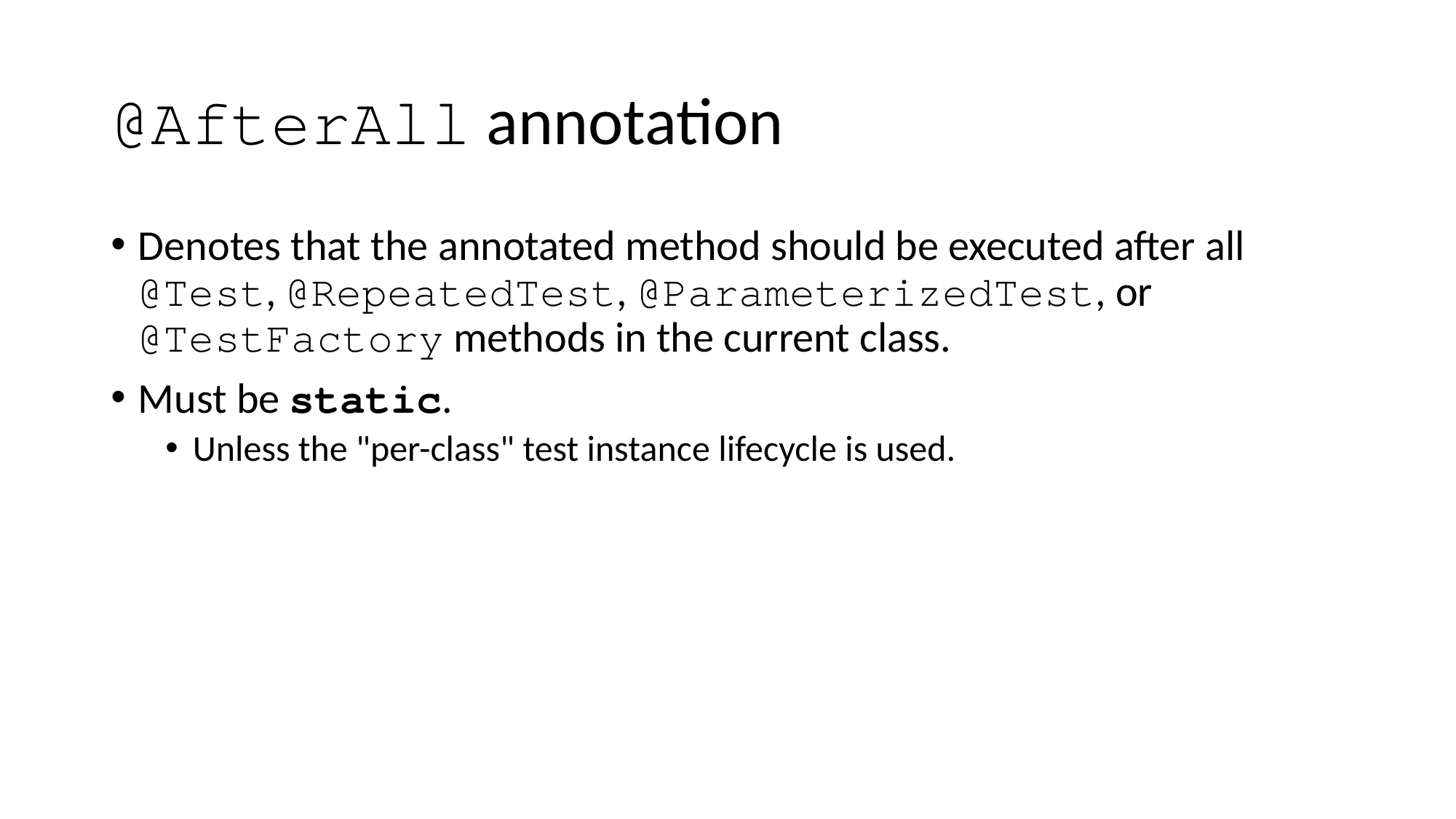

# @AfterAll annotation
Denotes that the annotated method should be executed after all @Test, @RepeatedTest, @ParameterizedTest, or @TestFactory methods in the current class.
Must be static.
Unless the "per-class" test instance lifecycle is used.